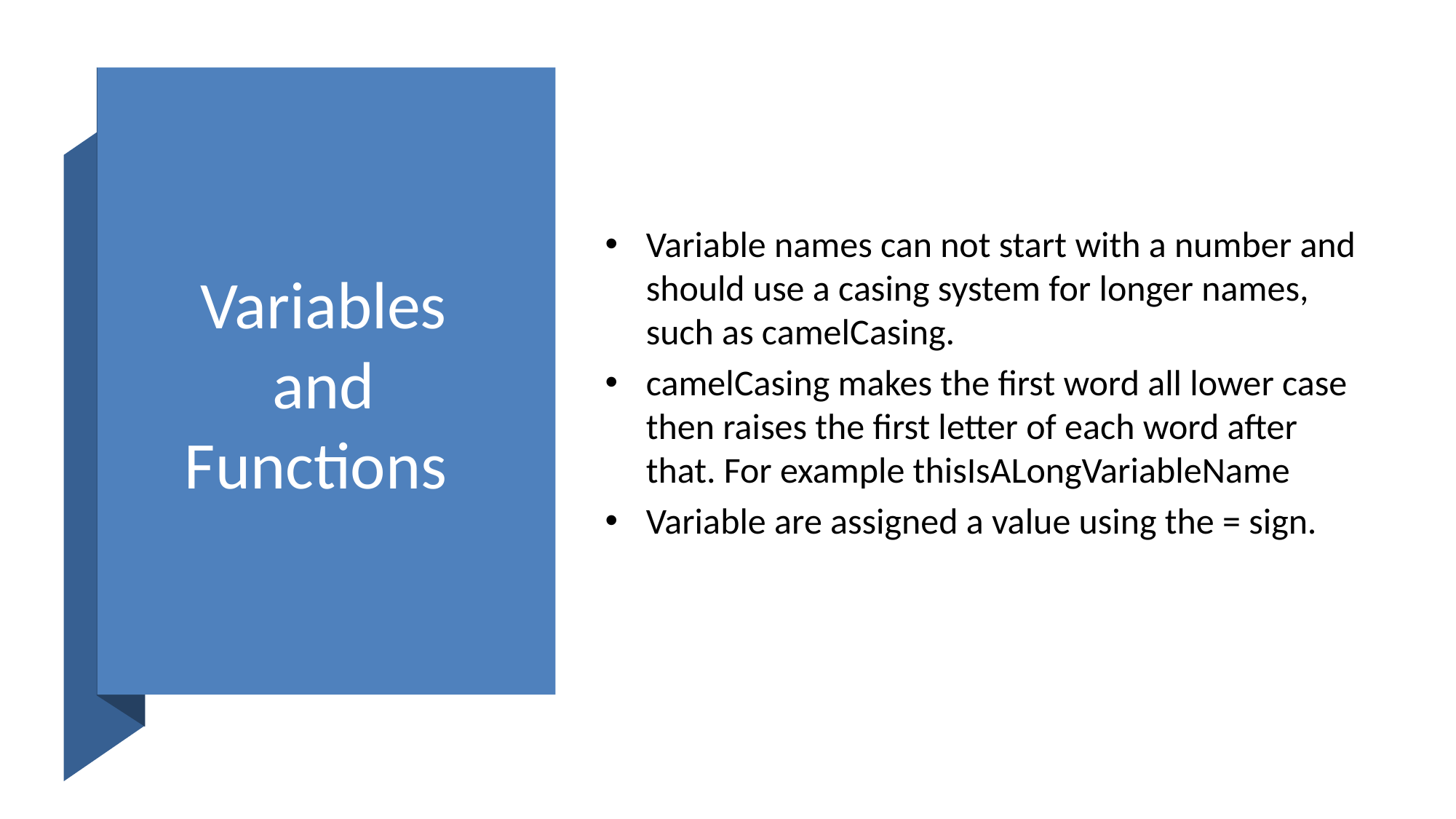

# Variables and Functions
Variable names can not start with a number and should use a casing system for longer names, such as camelCasing.
camelCasing makes the first word all lower case then raises the first letter of each word after that. For example thisIsALongVariableName
Variable are assigned a value using the = sign.